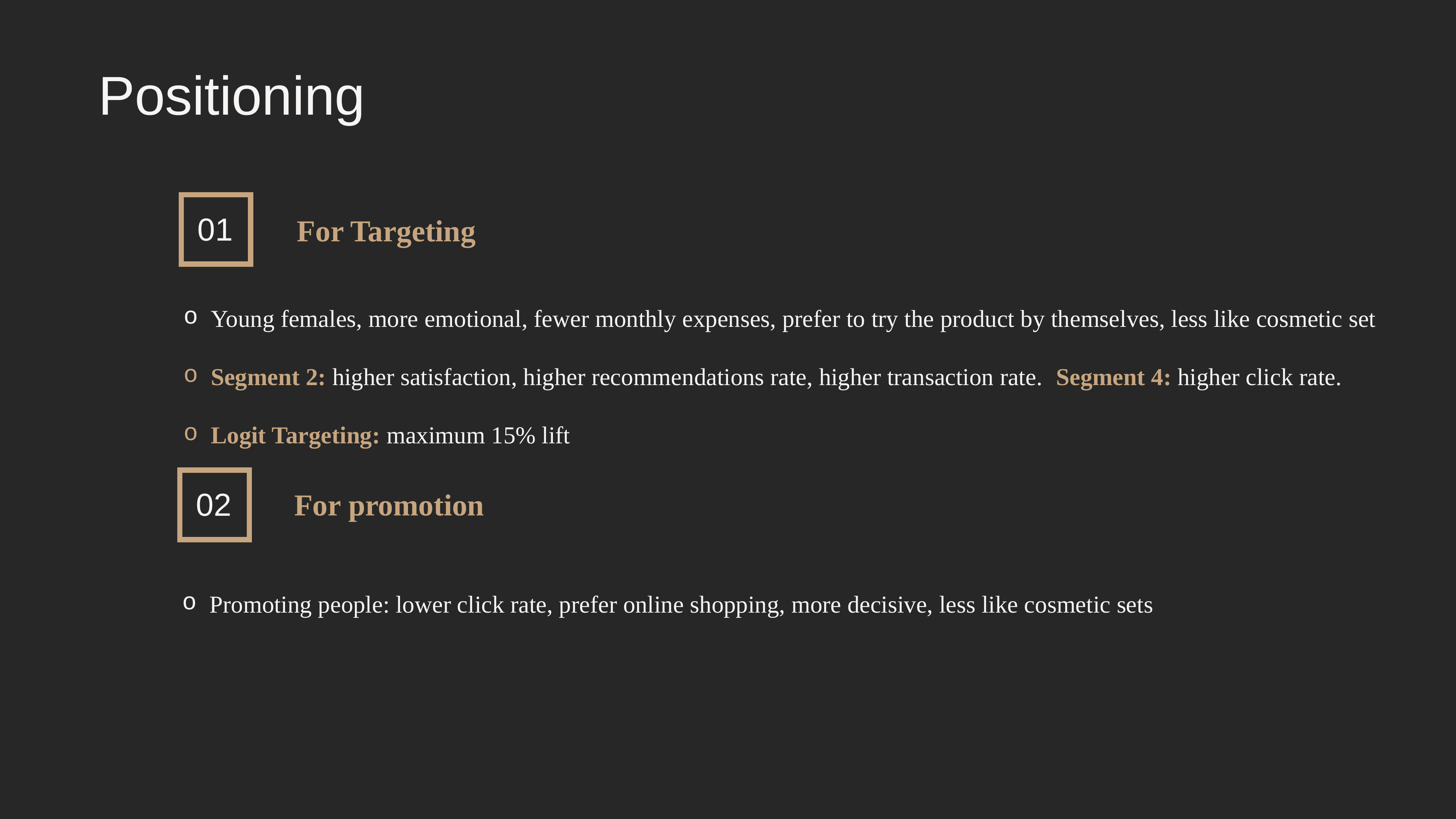

Positioning

01
For Targeting
Young females, more emotional, fewer monthly expenses, prefer to try the product by themselves, less like cosmetic set
Segment 2: higher satisfaction, higher recommendations rate, higher transaction rate.  Segment 4: higher click rate.
Logit Targeting: maximum 15% lift

02
For promotion
Promoting people: lower click rate, prefer online shopping, more decisive, less like cosmetic sets